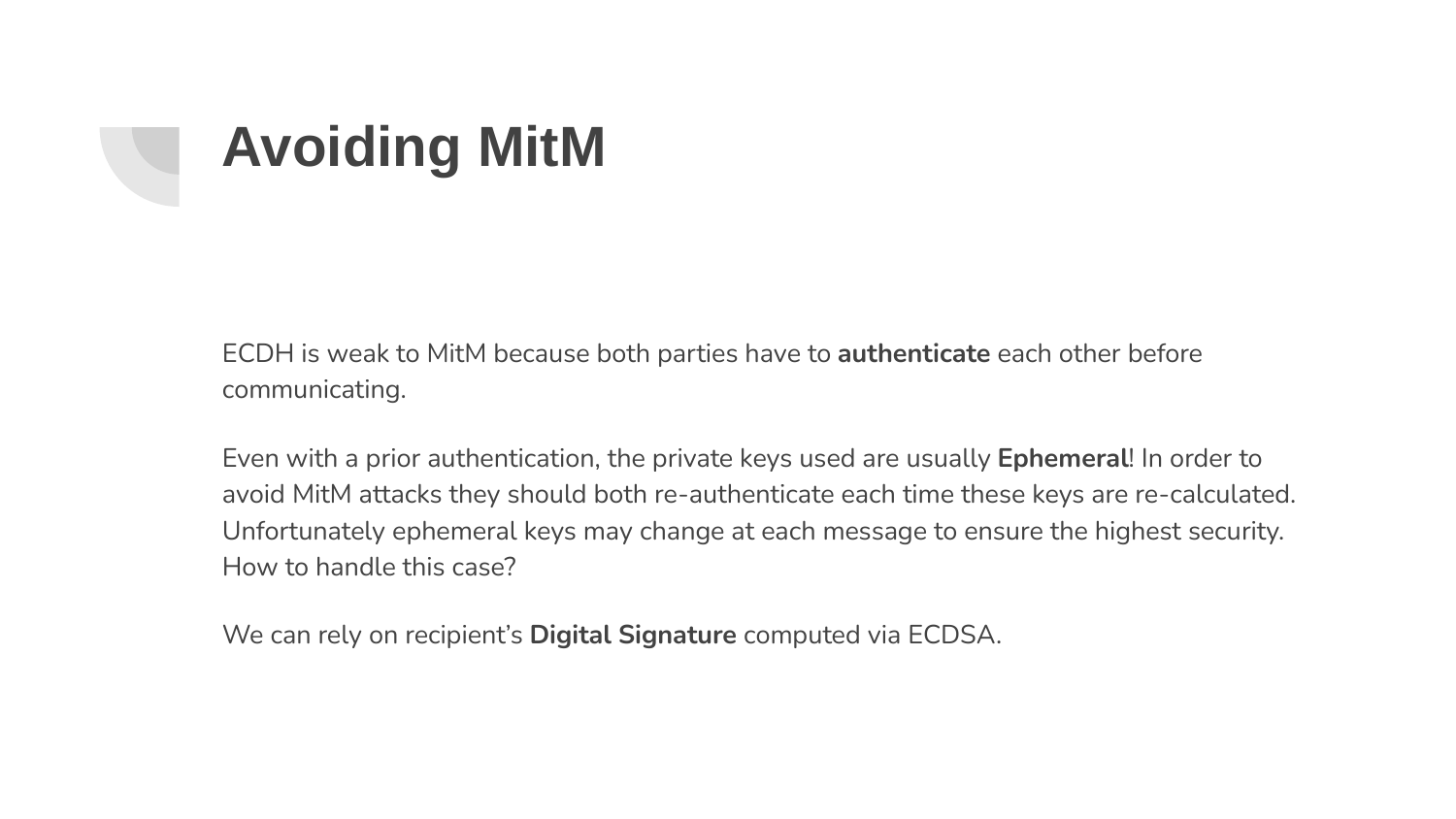

# Avoiding MitM
ECDH is weak to MitM because both parties have to authenticate each other before communicating.
Even with a prior authentication, the private keys used are usually Ephemeral! In order to avoid MitM attacks they should both re-authenticate each time these keys are re-calculated. Unfortunately ephemeral keys may change at each message to ensure the highest security. How to handle this case?
We can rely on recipient’s Digital Signature computed via ECDSA.